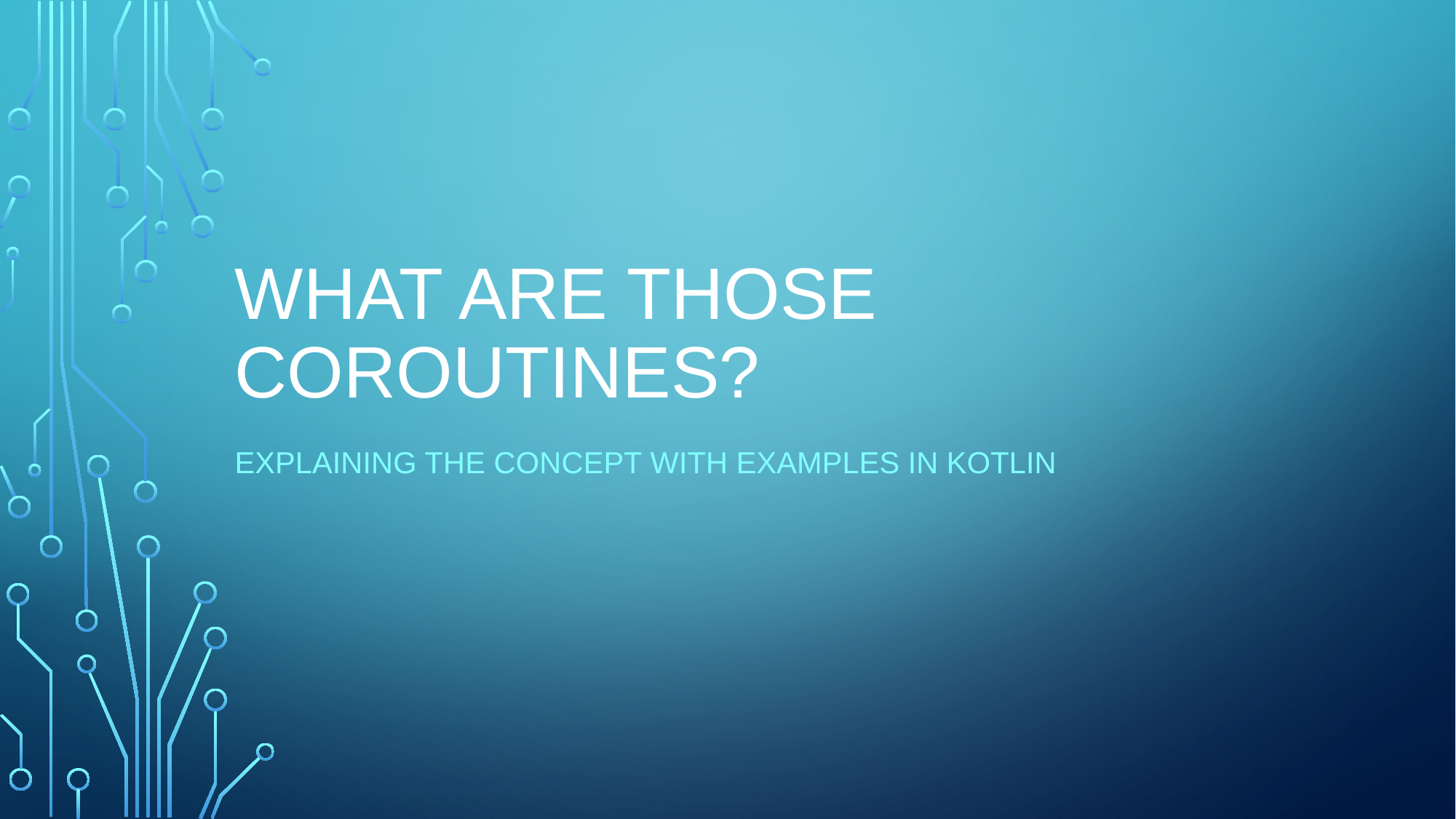

# What are those coroutines?
Explaining the concept with examples in kotlin